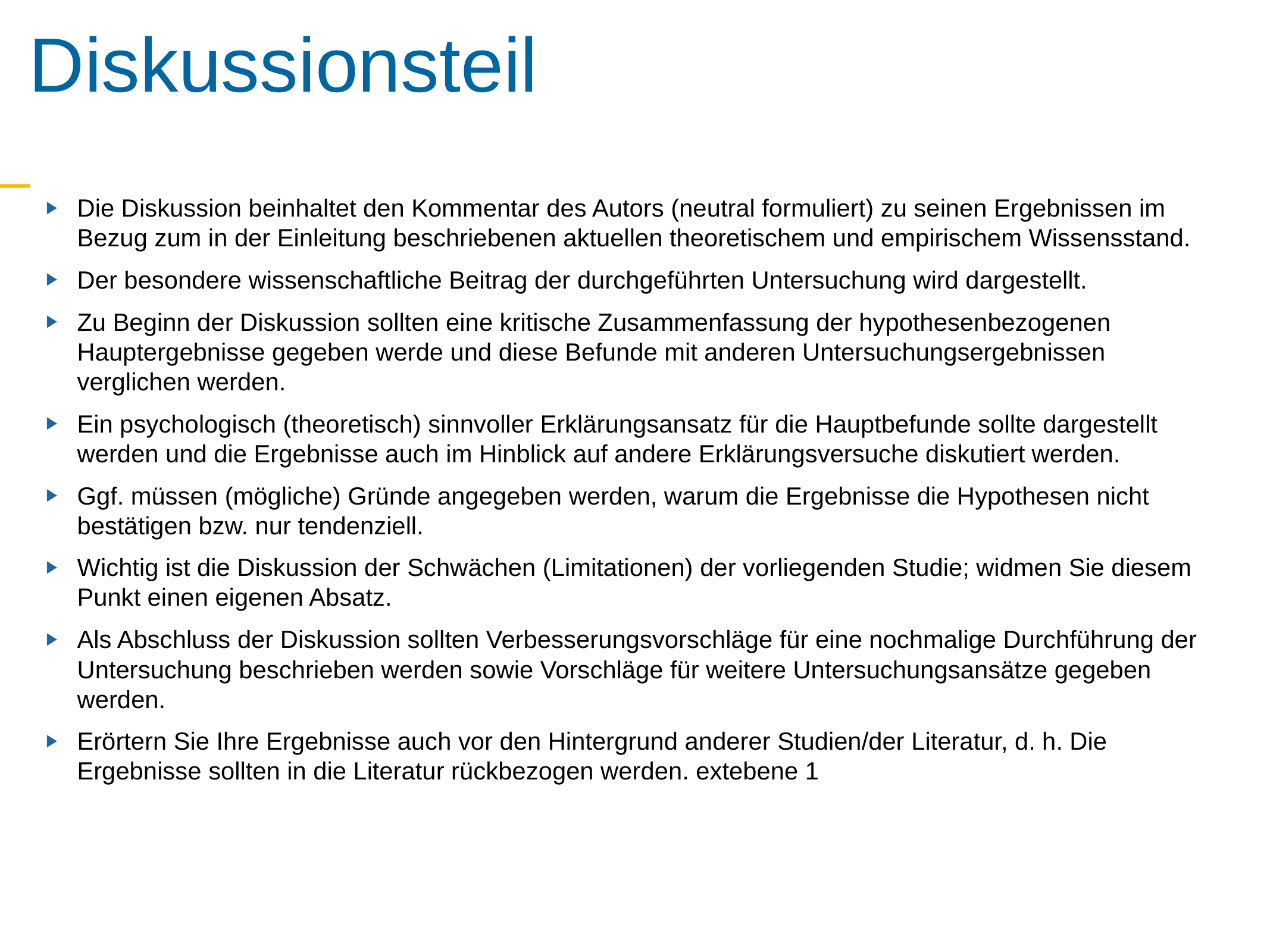

Diskussionsteil
Die Diskussion beinhaltet den Kommentar des Autors (neutral formuliert) zu seinen Ergebnissen im Bezug zum in der Einleitung beschriebenen aktuellen theoretischem und empirischem Wissensstand.
Der besondere wissenschaftliche Beitrag der durchgeführten Untersuchung wird dargestellt.
Zu Beginn der Diskussion sollten eine kritische Zusammenfassung der hypothesenbezogenen Hauptergebnisse gegeben werde und diese Befunde mit anderen Untersuchungsergebnissen verglichen werden.
Ein psychologisch (theoretisch) sinnvoller Erklärungsansatz für die Hauptbefunde sollte dargestellt werden und die Ergebnisse auch im Hinblick auf andere Erklärungsversuche diskutiert werden.
Ggf. müssen (mögliche) Gründe angegeben werden, warum die Ergebnisse die Hypothesen nicht bestätigen bzw. nur tendenziell.
Wichtig ist die Diskussion der Schwächen (Limitationen) der vorliegenden Studie; widmen Sie diesem Punkt einen eigenen Absatz.
Als Abschluss der Diskussion sollten Verbesserungsvorschläge für eine nochmalige Durchführung der Untersuchung beschrieben werden sowie Vorschläge für weitere Untersuchungsansätze gegeben werden.
Erörtern Sie Ihre Ergebnisse auch vor den Hintergrund anderer Studien/der Literatur, d. h. Die Ergebnisse sollten in die Literatur rückbezogen werden. extebene 1
19